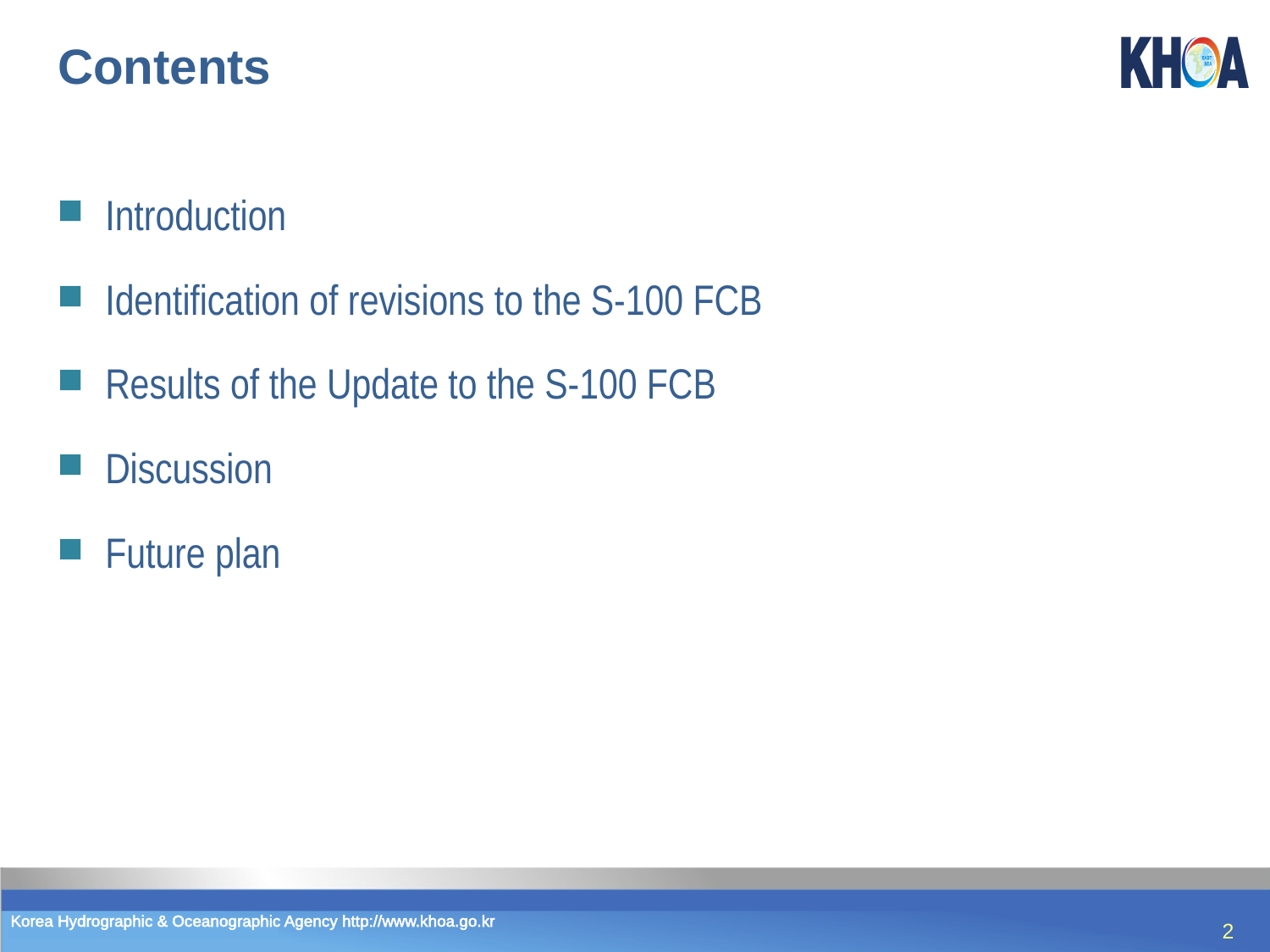

# Contents
Introduction
Identification of revisions to the S-100 FCB
Results of the Update to the S-100 FCB
Discussion
Future plan
2